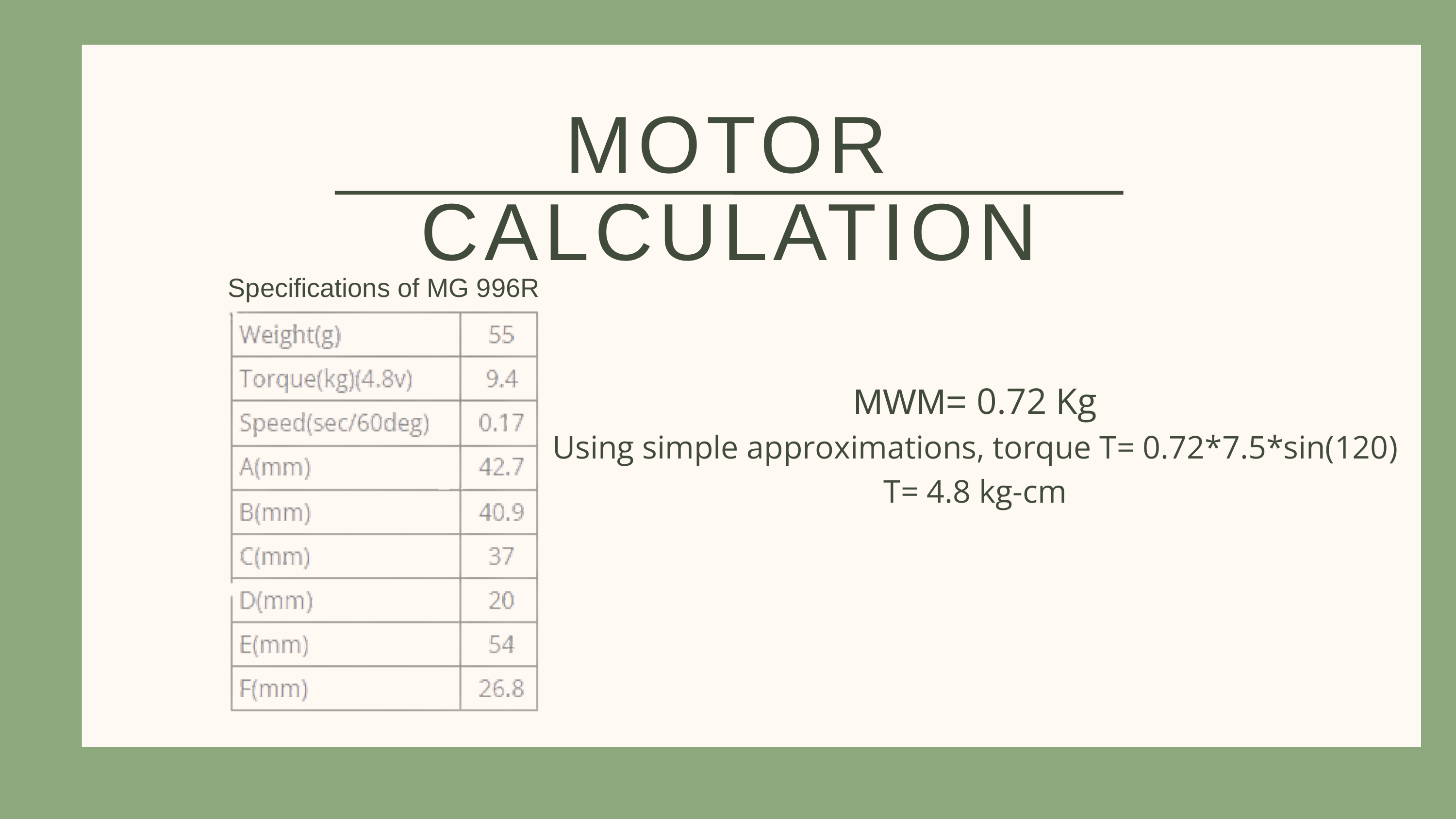

MOTOR CALCULATION

Specifications of MG 996R

MWM= 0.72 Kg
Using simple approximations, torque T= 0.72*7.5*sin(120)
T= 4.8 kg-cm